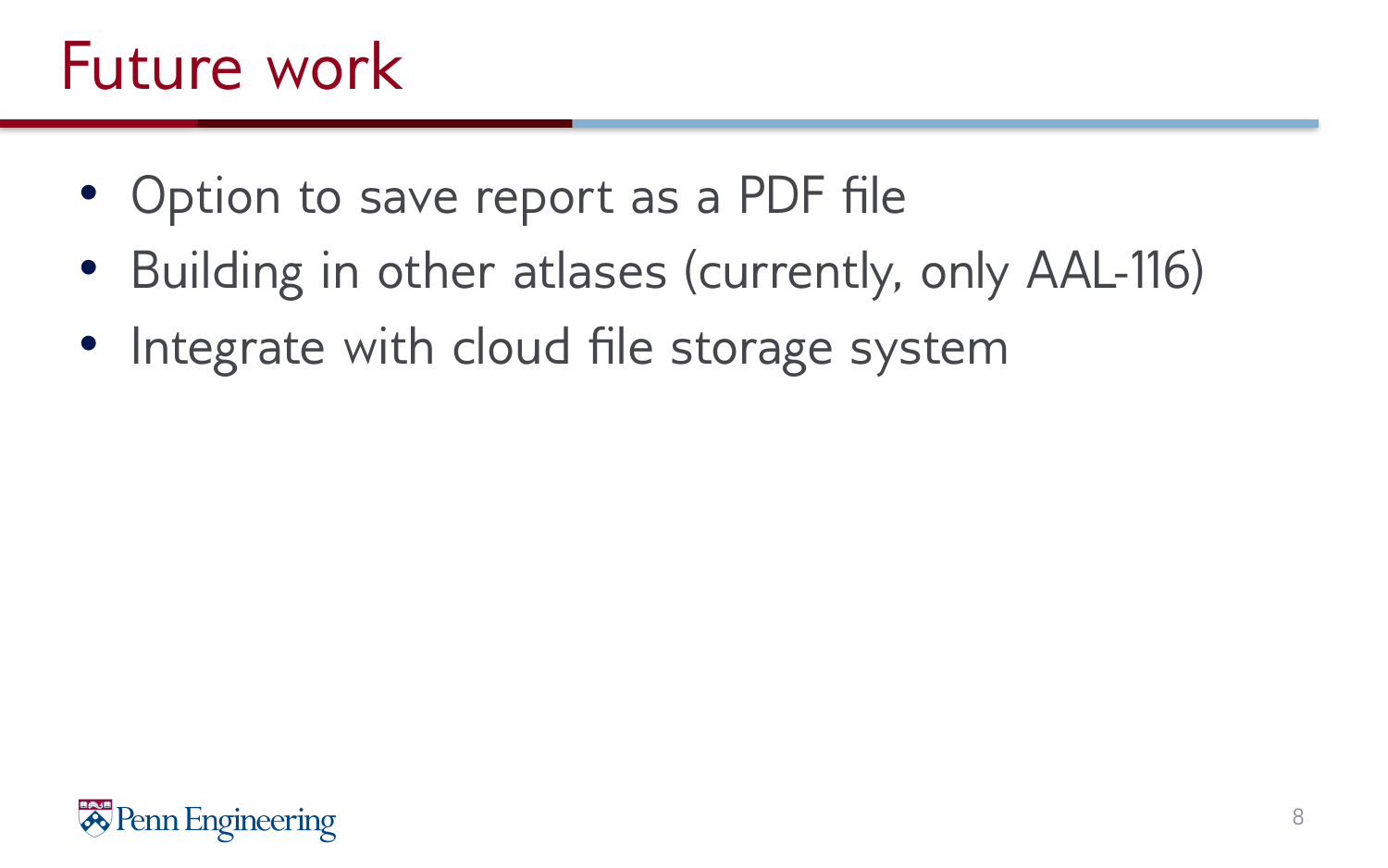

# Future work
Option to save report as a PDF file
Building in other atlases (currently, only AAL-116)
Integrate with cloud file storage system
8